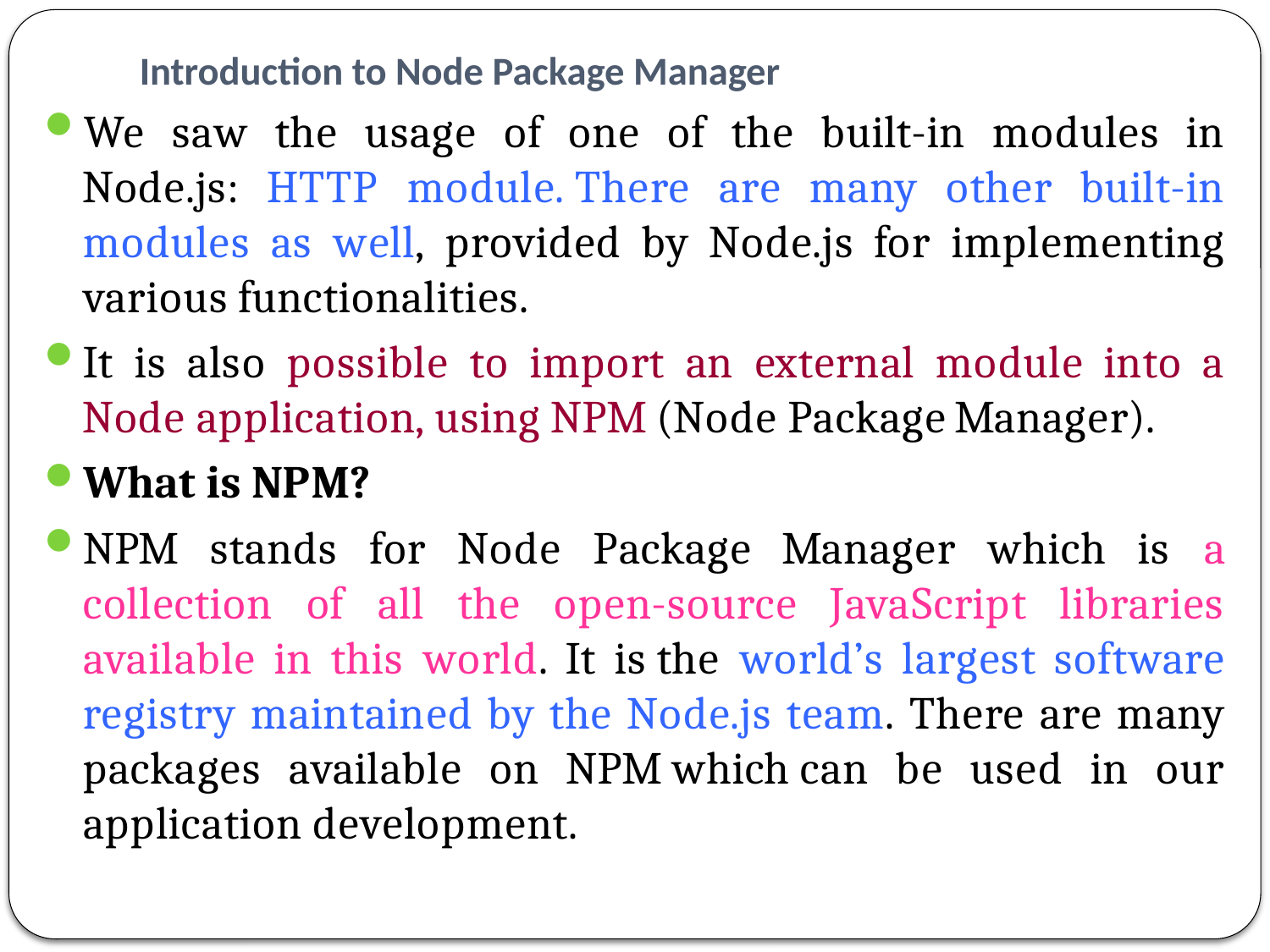

# Introduction to Node Package Manager
We saw the usage of one of the built-in modules in Node.js: HTTP module. There are many other built-in modules as well, provided by Node.js for implementing various functionalities.
It is also possible to import an external module into a Node application, using NPM (Node Package Manager).
What is NPM?
NPM stands for Node Package Manager which is a collection of all the open-source JavaScript libraries available in this world. It is the world’s largest software registry maintained by the Node.js team. There are many packages available on NPM which can be used in our application development.